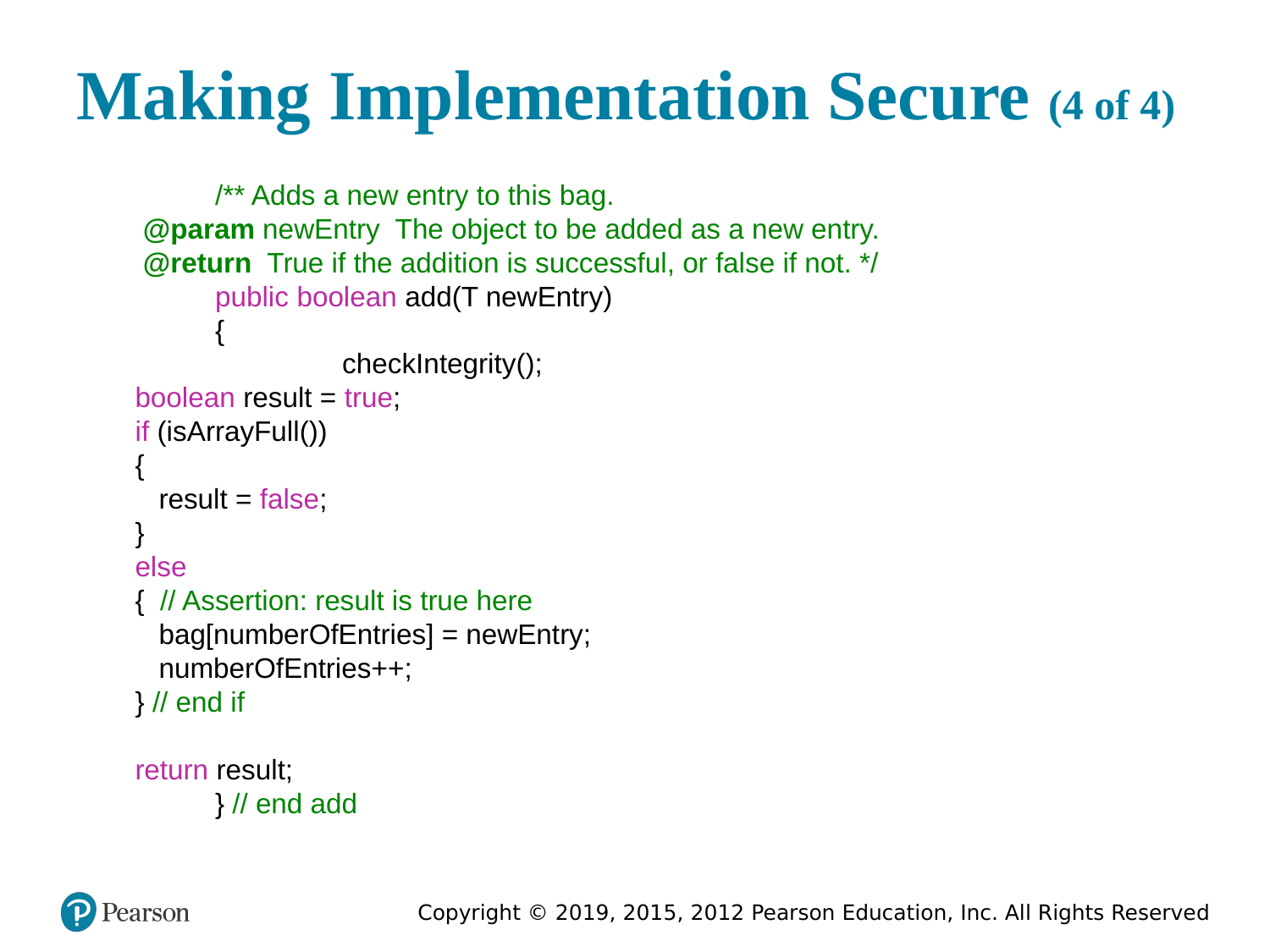

# Making Implementation Secure (4 of 4)
	/** Adds a new entry to this bag.
       @param newEntry  The object to be added as a new entry.
       @return  True if the addition is successful, or false if not. */
	public boolean add(T newEntry)
	{
		checkIntegrity();
      boolean result = true;
      if (isArrayFull())
      {
         result = false;
      }
      else
      {  // Assertion: result is true here
         bag[numberOfEntries] = newEntry;
         numberOfEntries++;
      } // end if

      return result;
	} // end add